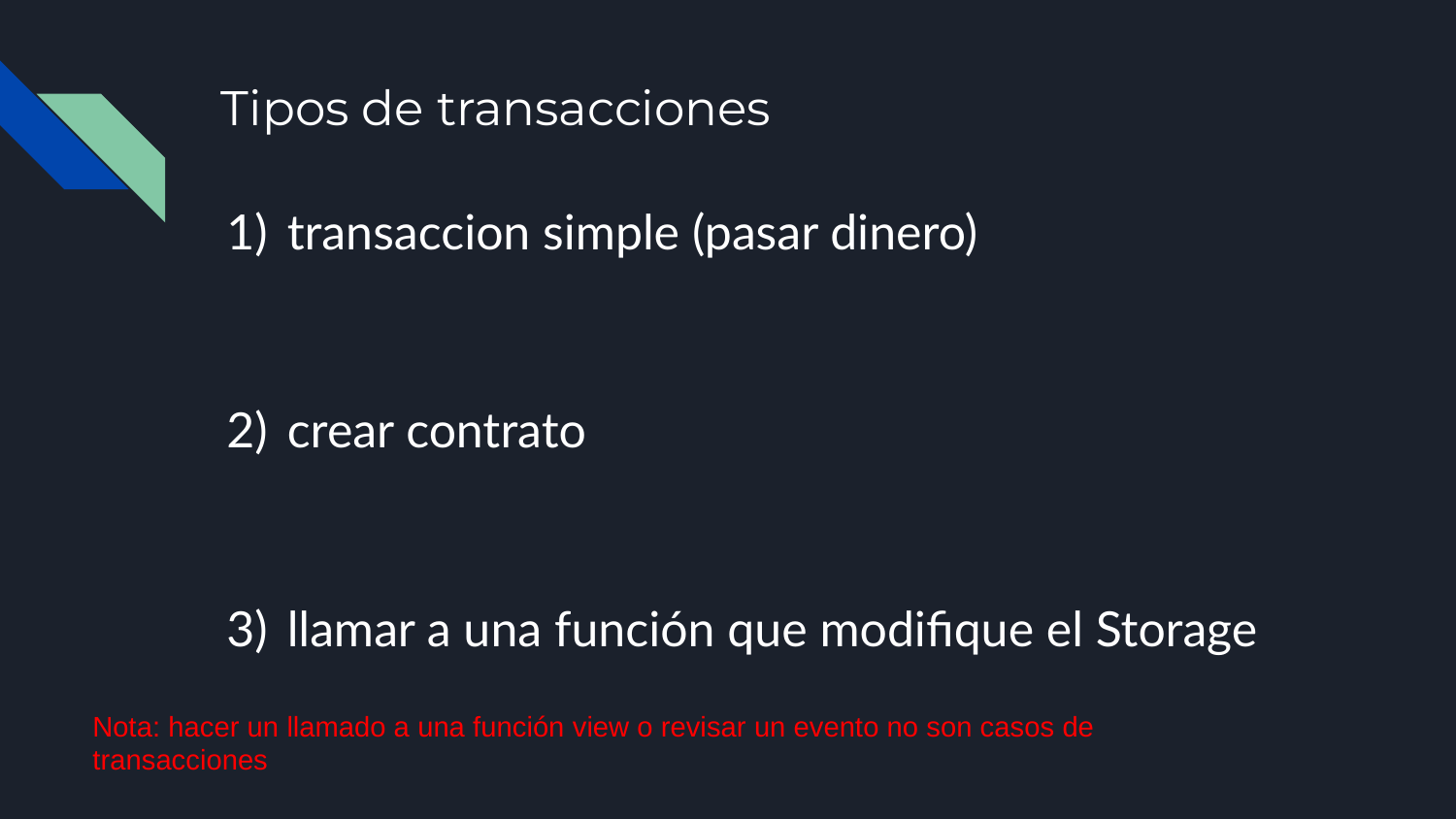

# Tipos de transacciones
transaccion simple (pasar dinero)

crear contrato

llamar a una función que modifique el Storage
Nota: hacer un llamado a una función view o revisar un evento no son casos de transacciones